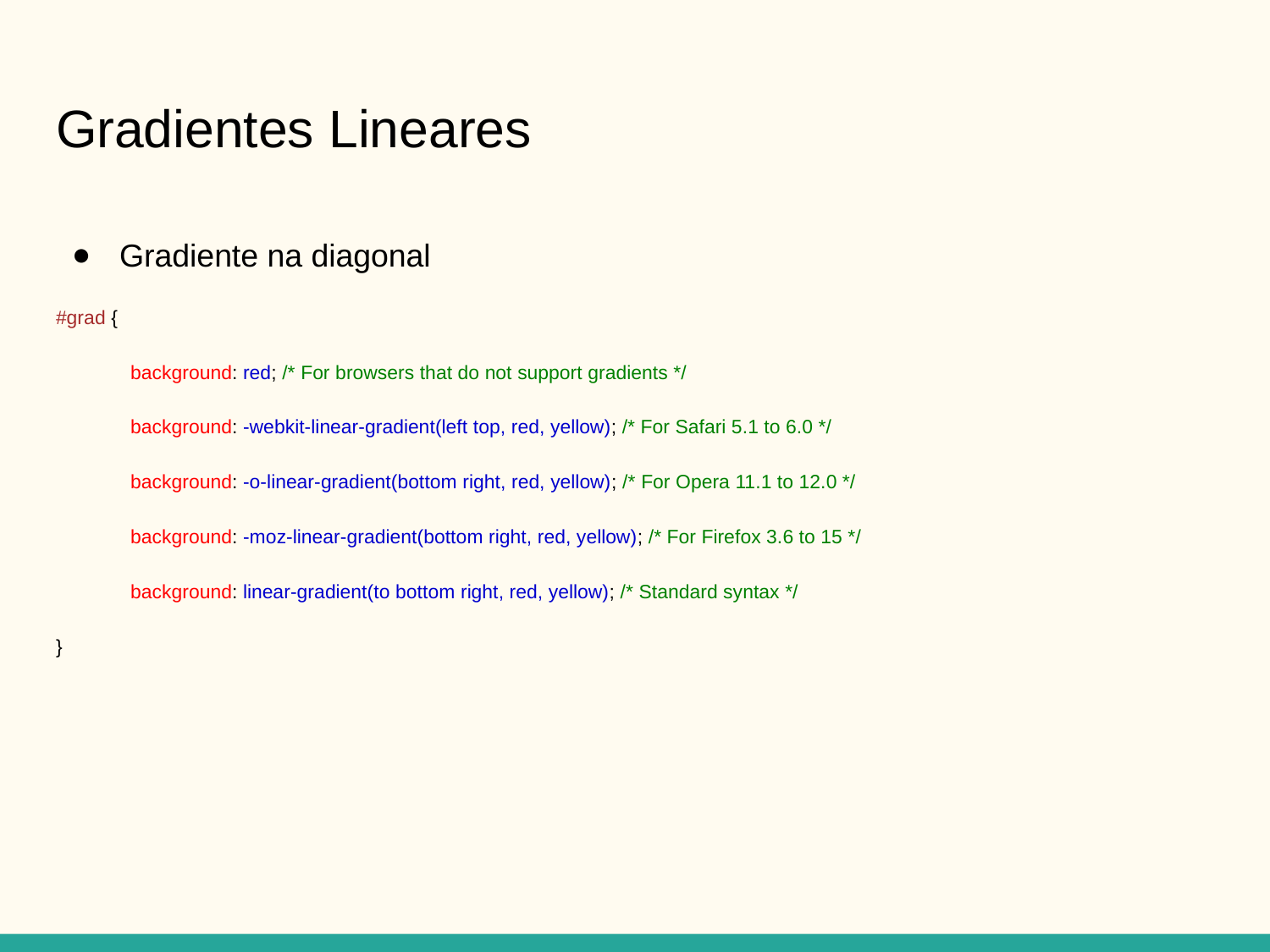

# Gradientes Lineares
Gradiente na diagonal
#grad {
  background: red; /* For browsers that do not support gradients */
  background: -webkit-linear-gradient(left top, red, yellow); /* For Safari 5.1 to 6.0 */
  background: -o-linear-gradient(bottom right, red, yellow); /* For Opera 11.1 to 12.0 */
  background: -moz-linear-gradient(bottom right, red, yellow); /* For Firefox 3.6 to 15 */
  background: linear-gradient(to bottom right, red, yellow); /* Standard syntax */
}